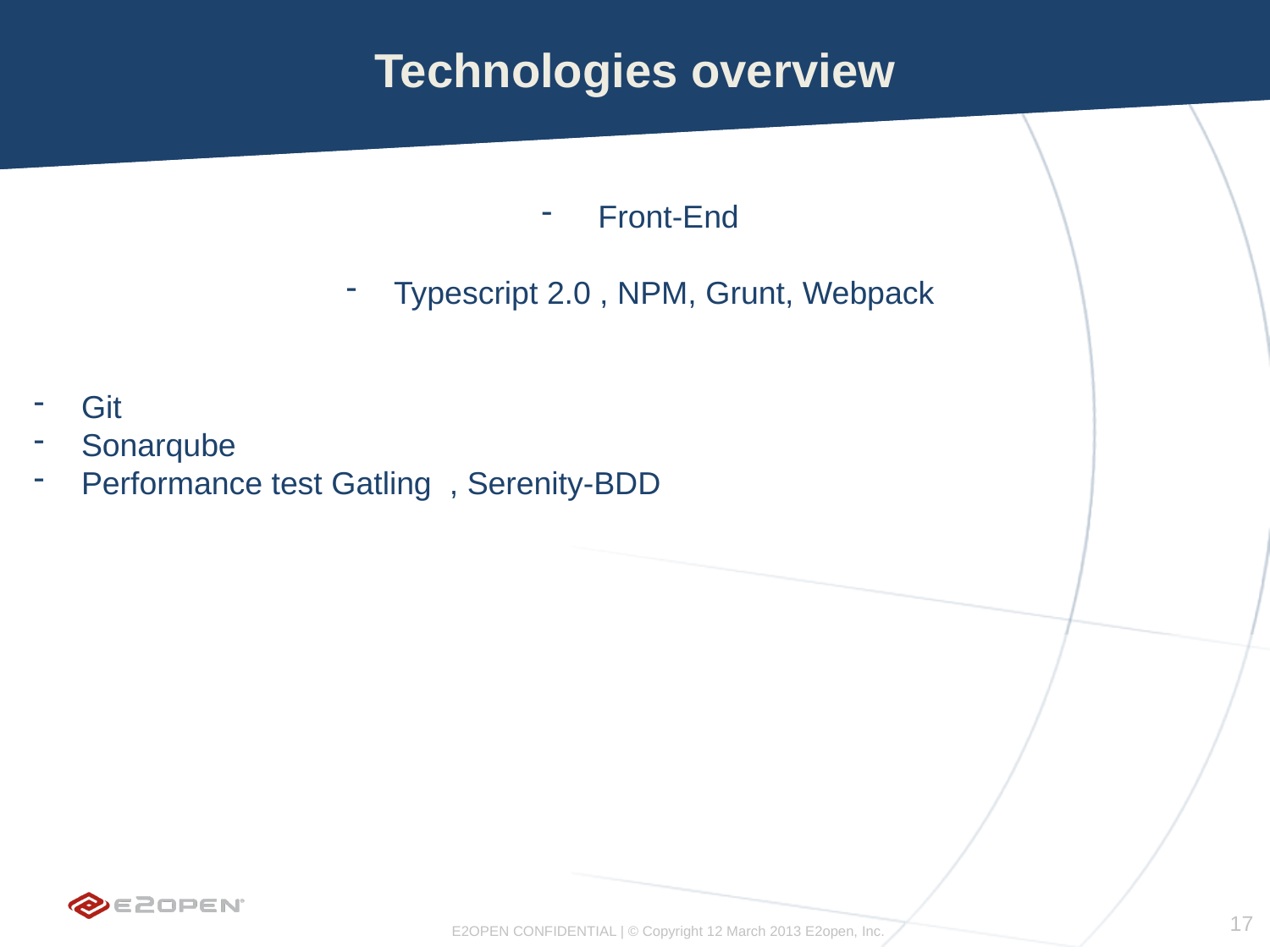

# Technologies overview

 Front-End

Typescript 2.0 , NPM, Grunt, Webpack

Git
Sonarqube
Performance test Gatling  , Serenity-BDD